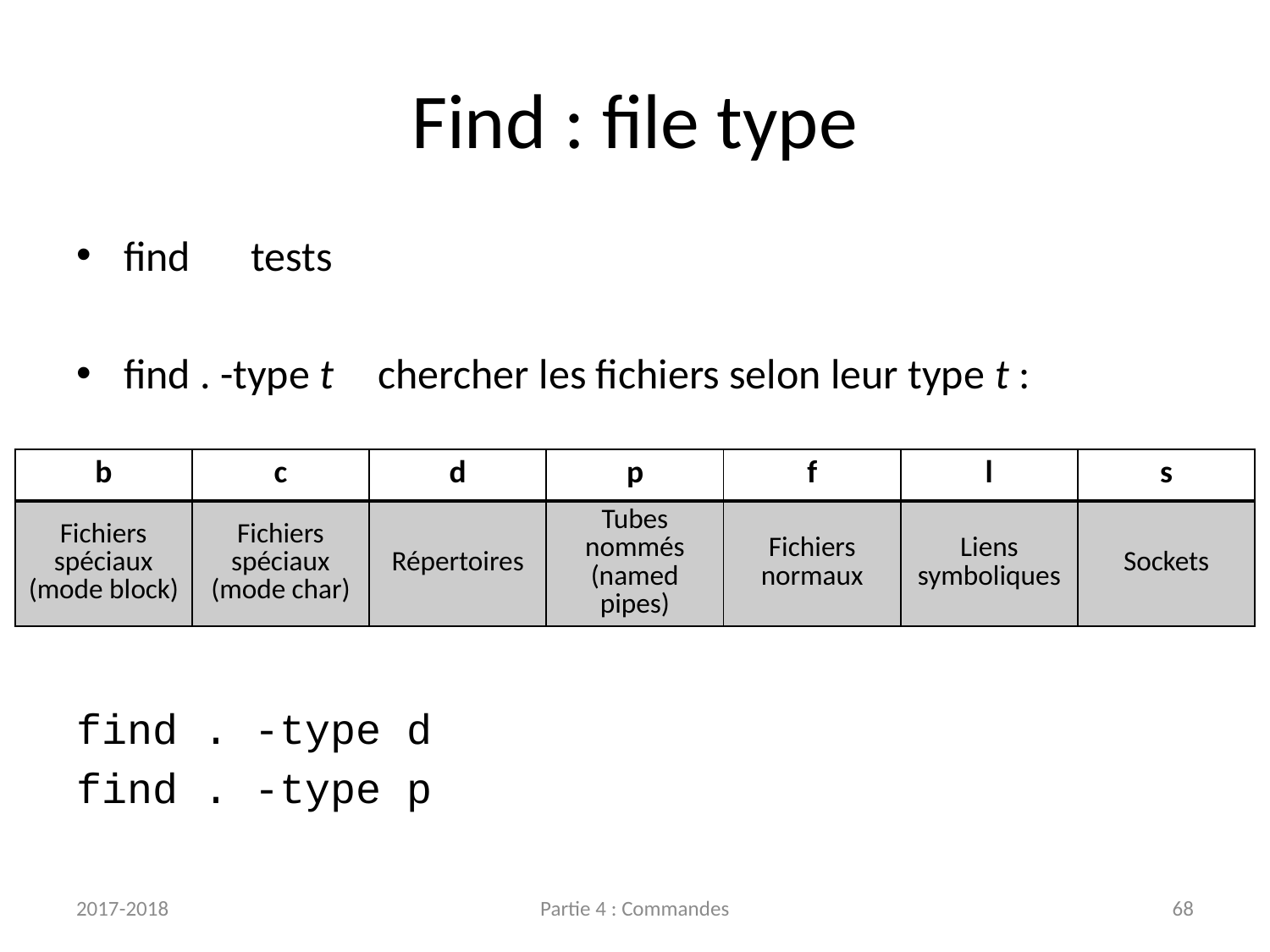

# Find : file type
find	tests

find . -type t	chercher les fichiers selon leur type t :

find . -type d
find . -type p
| b | c | d | p | f | l | s |
| --- | --- | --- | --- | --- | --- | --- |
| Fichiers spéciaux (mode block) | Fichiers spéciaux (mode char) | Répertoires | Tubes nommés (named pipes) | Fichiers normaux | Liens symboliques | Sockets |
2017-2018
Partie 4 : Commandes
68